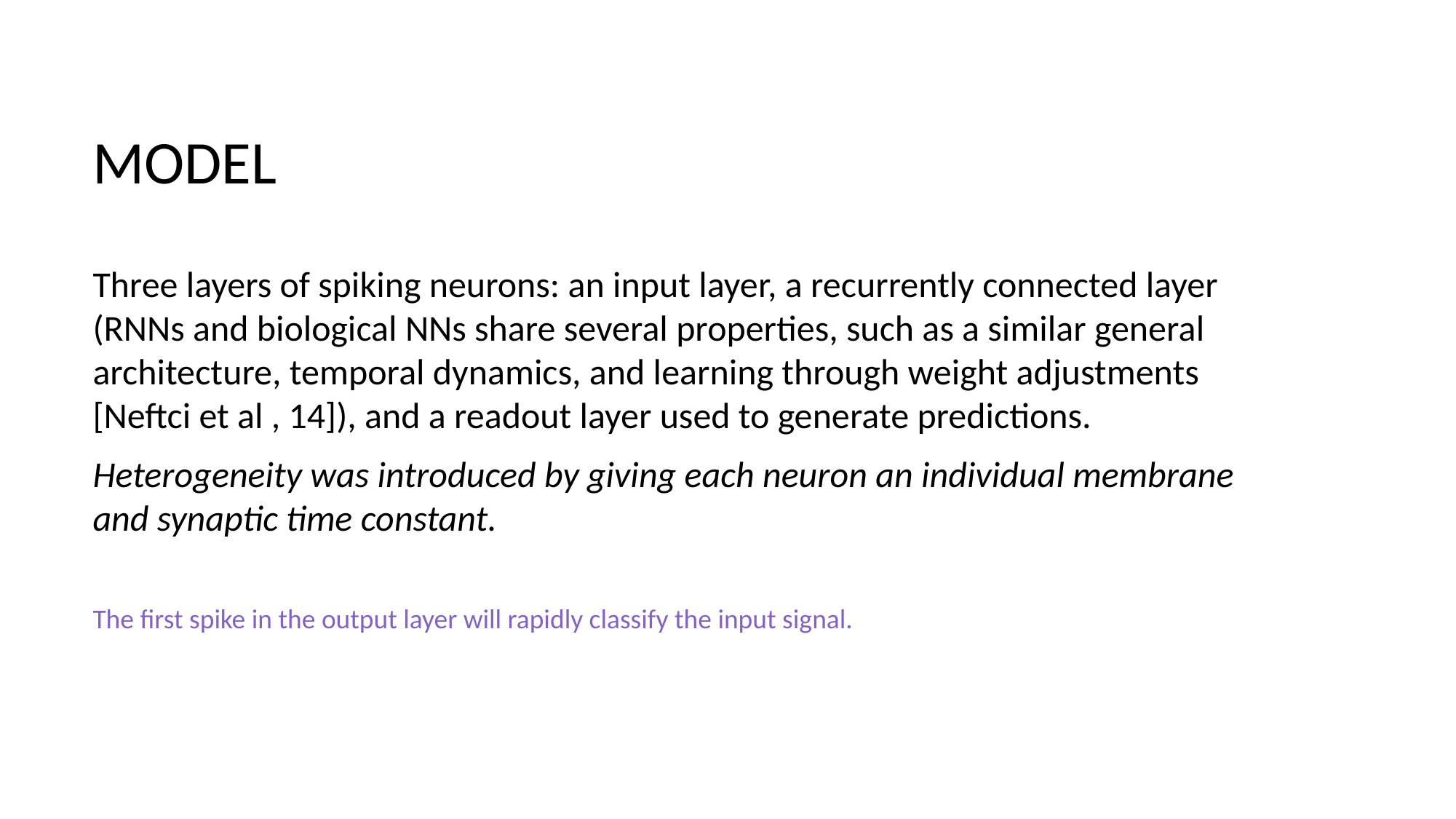

# Model
Three layers of spiking neurons: an input layer, a recurrently connected layer (RNNs and biological NNs share several properties, such as a similar general architecture, temporal dynamics, and learning through weight adjustments [Neftci et al , 14]), and a readout layer used to generate predictions.
Heterogeneity was introduced by giving each neuron an individual membrane and synaptic time constant.

The first spike in the output layer will rapidly classify the input signal.